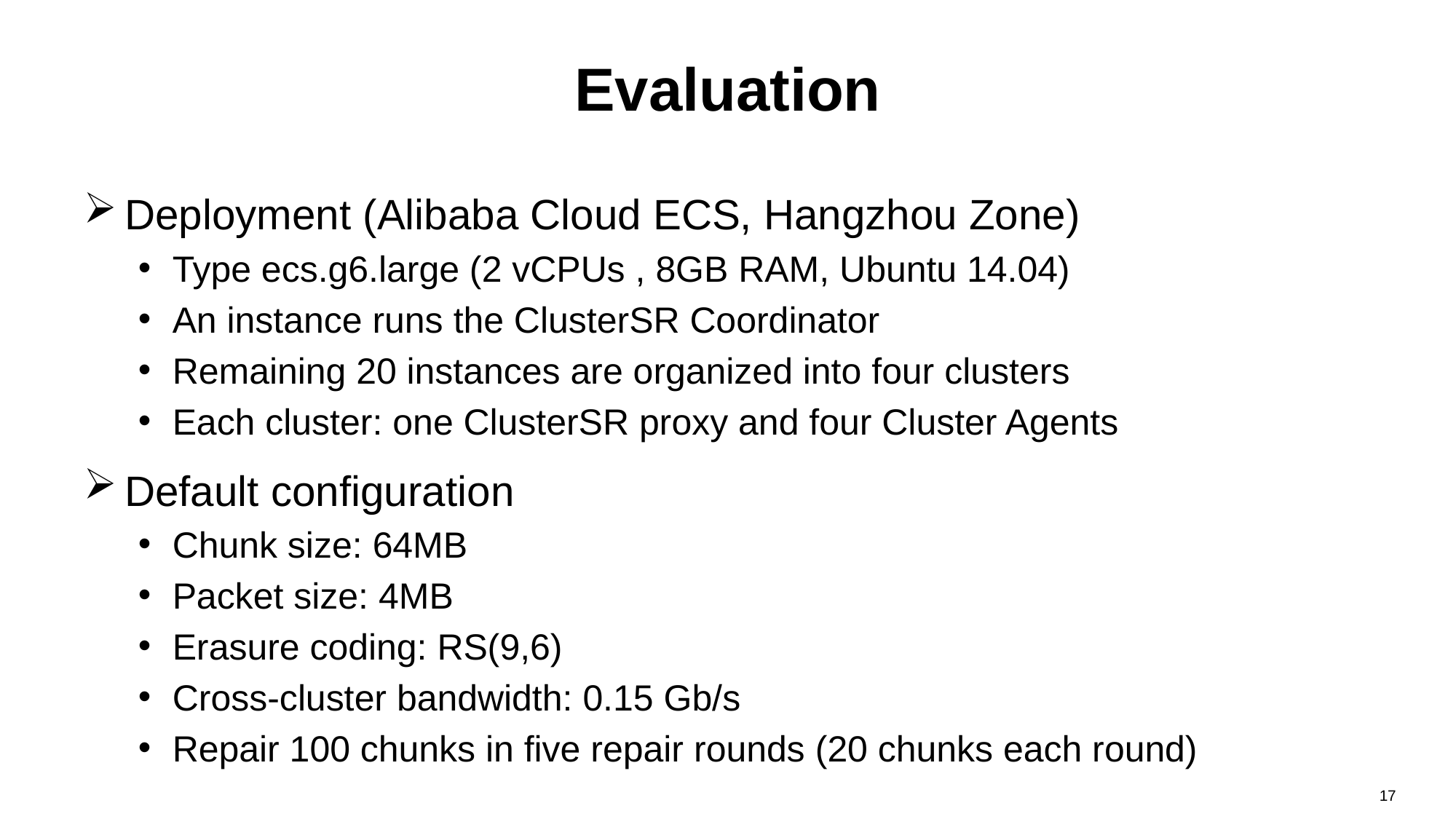

# Evaluation
Deployment (Alibaba Cloud ECS, Hangzhou Zone)
Type ecs.g6.large (2 vCPUs , 8GB RAM, Ubuntu 14.04)
An instance runs the ClusterSR Coordinator
Remaining 20 instances are organized into four clusters
Each cluster: one ClusterSR proxy and four Cluster Agents
Default configuration
Chunk size: 64MB
Packet size: 4MB
Erasure coding: RS(9,6)
Cross-cluster bandwidth: 0.15 Gb/s
Repair 100 chunks in five repair rounds (20 chunks each round)
17